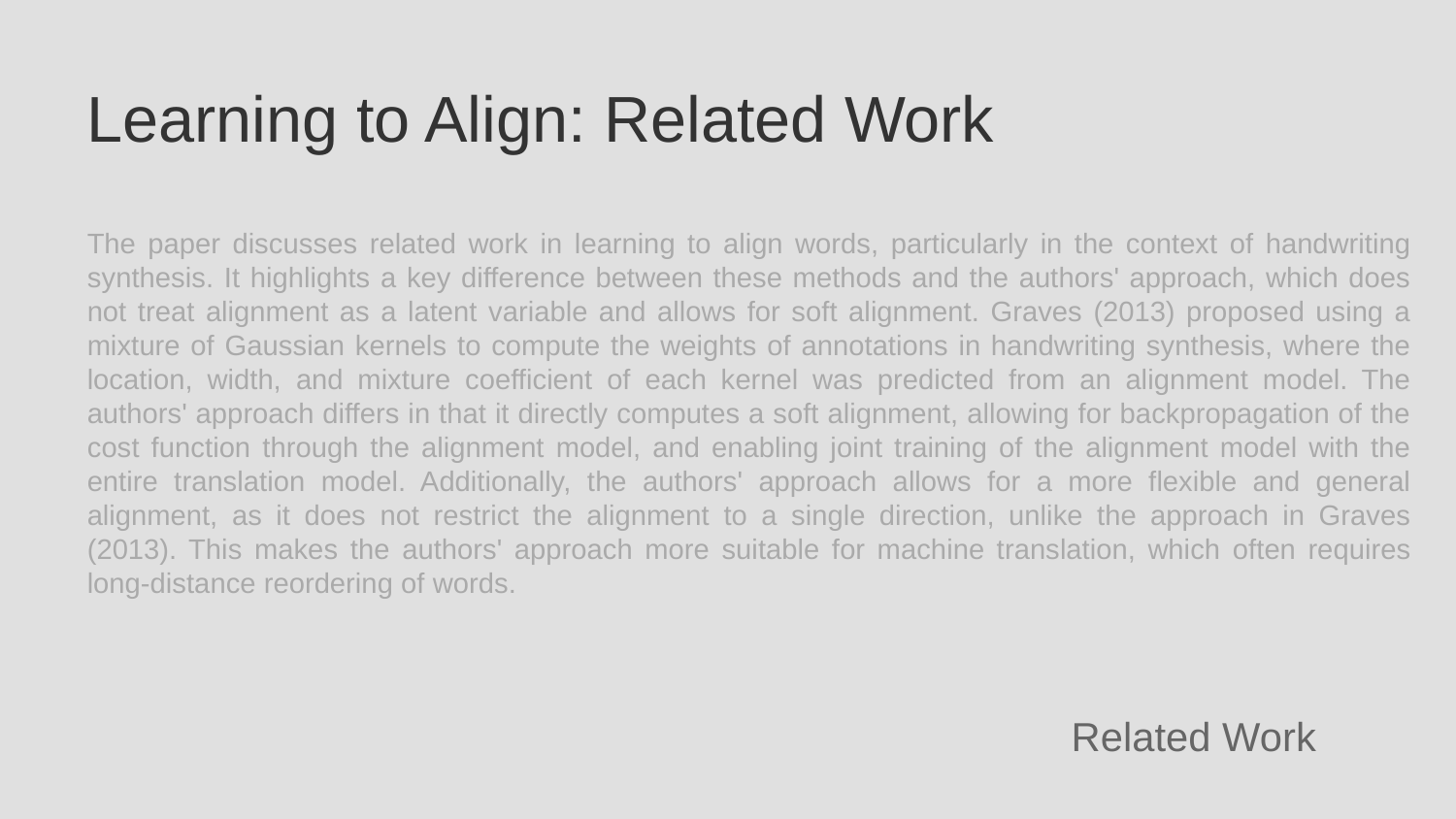

Learning to Align: Related Work
The paper discusses related work in learning to align words, particularly in the context of handwriting synthesis. It highlights a key difference between these methods and the authors' approach, which does not treat alignment as a latent variable and allows for soft alignment. Graves (2013) proposed using a mixture of Gaussian kernels to compute the weights of annotations in handwriting synthesis, where the location, width, and mixture coefficient of each kernel was predicted from an alignment model. The authors' approach differs in that it directly computes a soft alignment, allowing for backpropagation of the cost function through the alignment model, and enabling joint training of the alignment model with the entire translation model. Additionally, the authors' approach allows for a more flexible and general alignment, as it does not restrict the alignment to a single direction, unlike the approach in Graves (2013). This makes the authors' approach more suitable for machine translation, which often requires long-distance reordering of words.
Related Work